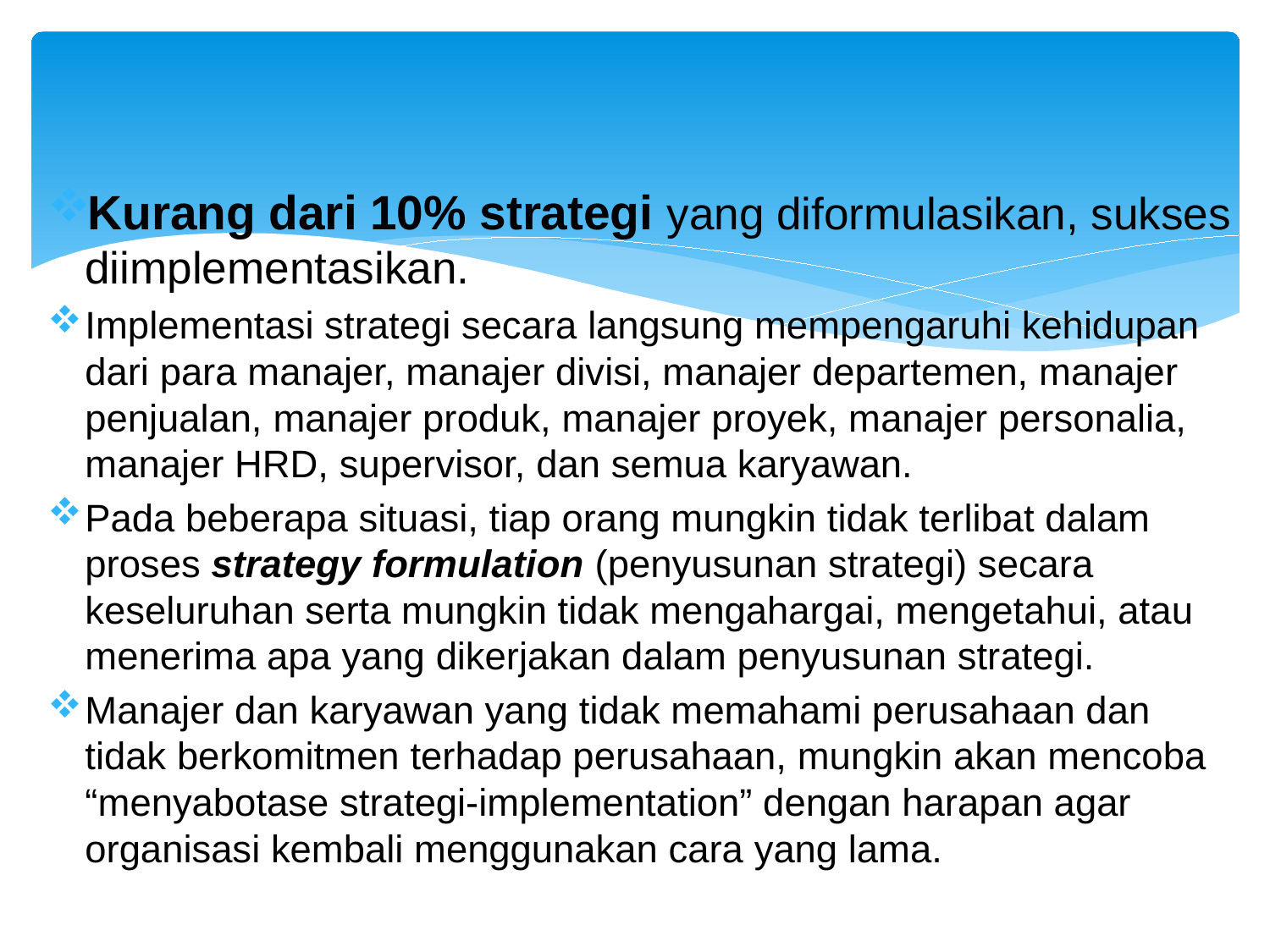

#
Kurang dari 10% strategi yang diformulasikan, sukses diimplementasikan.
Implementasi strategi secara langsung mempengaruhi kehidupan dari para manajer, manajer divisi, manajer departemen, manajer penjualan, manajer produk, manajer proyek, manajer personalia, manajer HRD, supervisor, dan semua karyawan.
Pada beberapa situasi, tiap orang mungkin tidak terlibat dalam proses strategy formulation (penyusunan strategi) secara keseluruhan serta mungkin tidak mengahargai, mengetahui, atau menerima apa yang dikerjakan dalam penyusunan strategi.
Manajer dan karyawan yang tidak memahami perusahaan dan tidak berkomitmen terhadap perusahaan, mungkin akan mencoba “menyabotase strategi-implementation” dengan harapan agar organisasi kembali menggunakan cara yang lama.